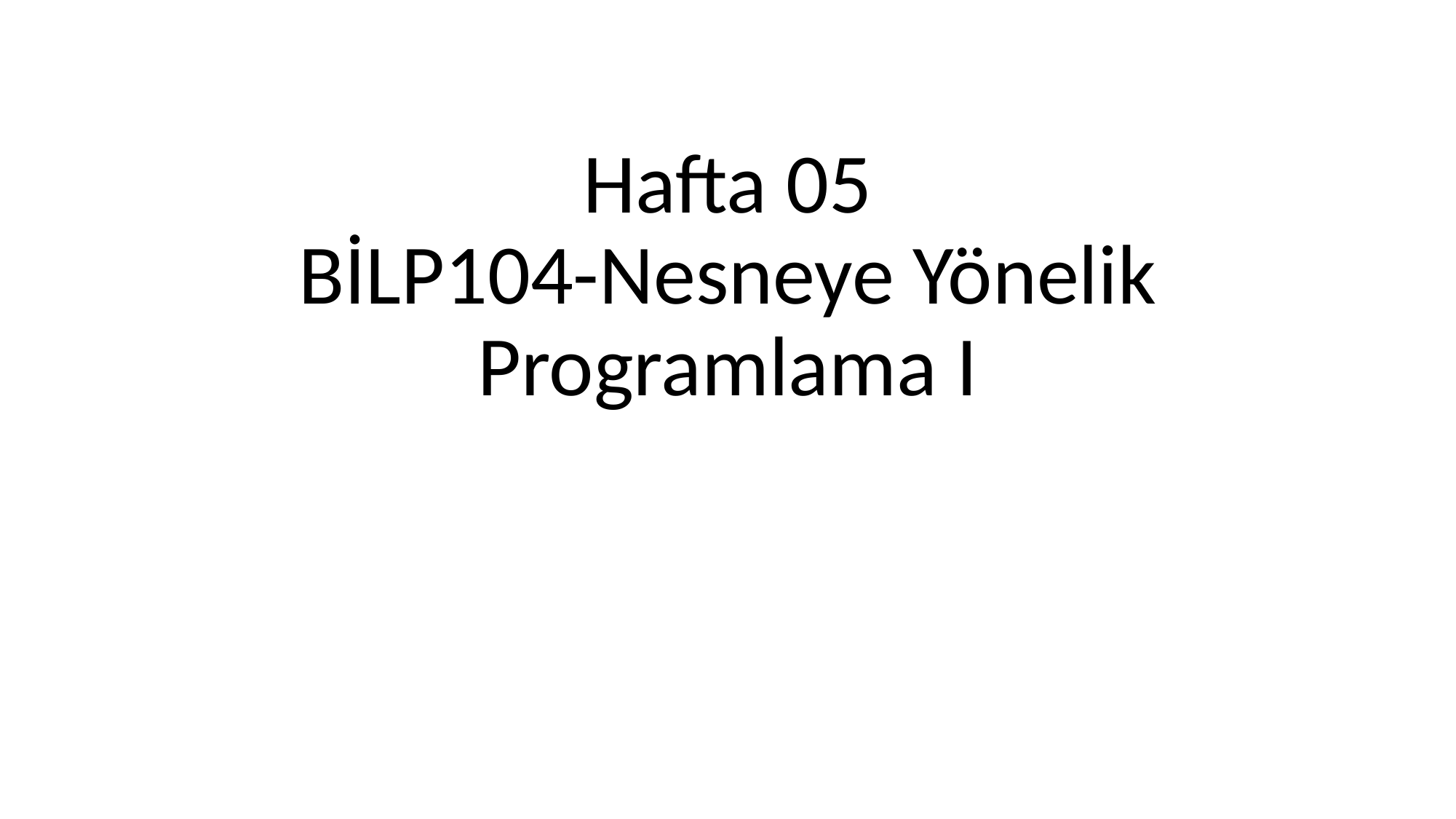

BİLP202
# Hafta 05 BİLP104-Nesneye Yönelik Programlama I